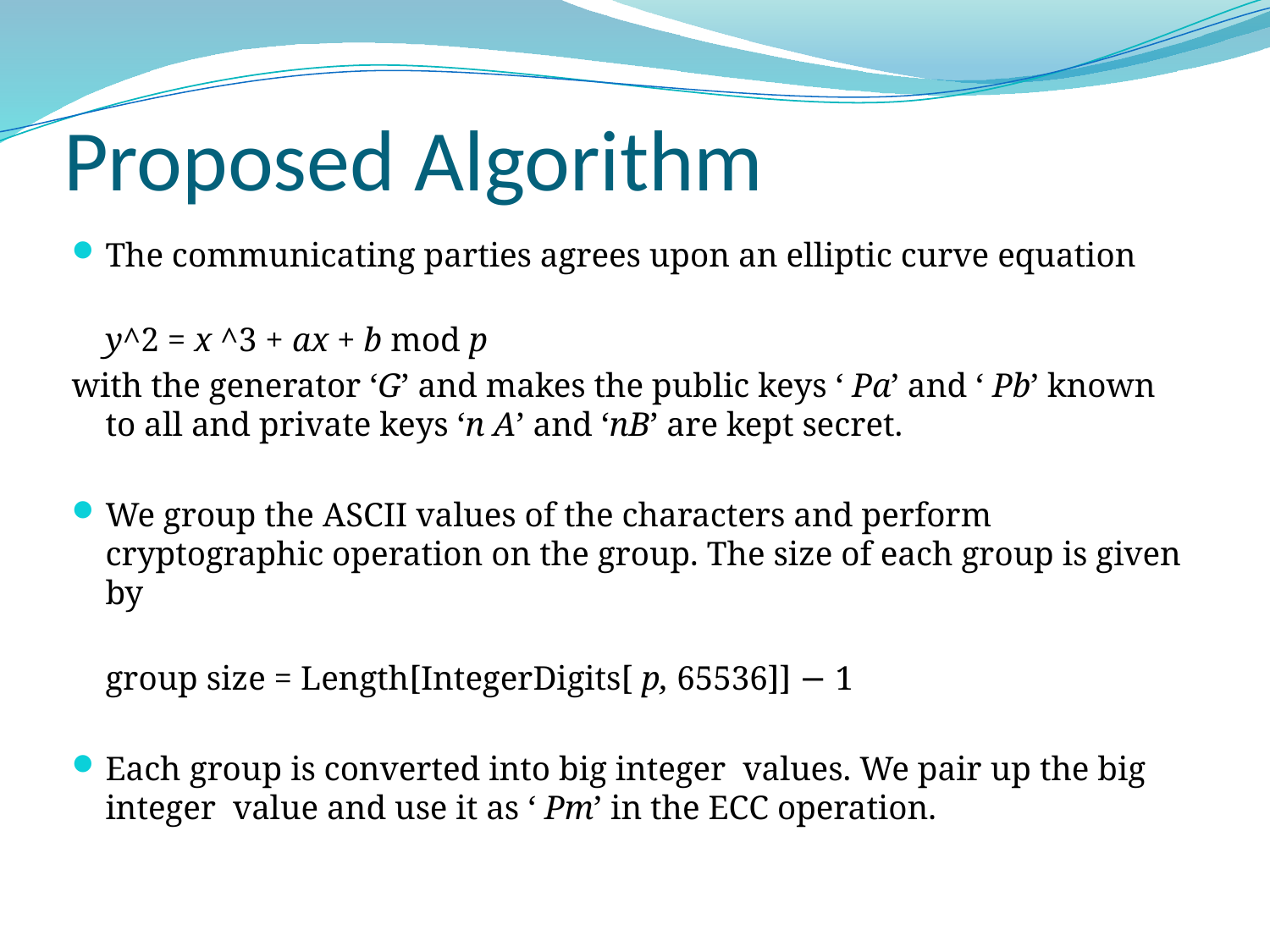

# Proposed Algorithm
The communicating parties agrees upon an elliptic curve equation
			y^2 = x ^3 + ax + b mod p
with the generator ‘G’ and makes the public keys ‘ Pa’ and ‘ Pb’ known to all and private keys ‘n A’ and ‘nB’ are kept secret.

We group the ASCII values of the characters and perform cryptographic operation on the group. The size of each group is given by
			group size = Length[IntegerDigits[ p, 65536]] − 1

Each group is converted into big integer  values. We pair up the big integer  value and use it as ‘ Pm’ in the ECC operation.